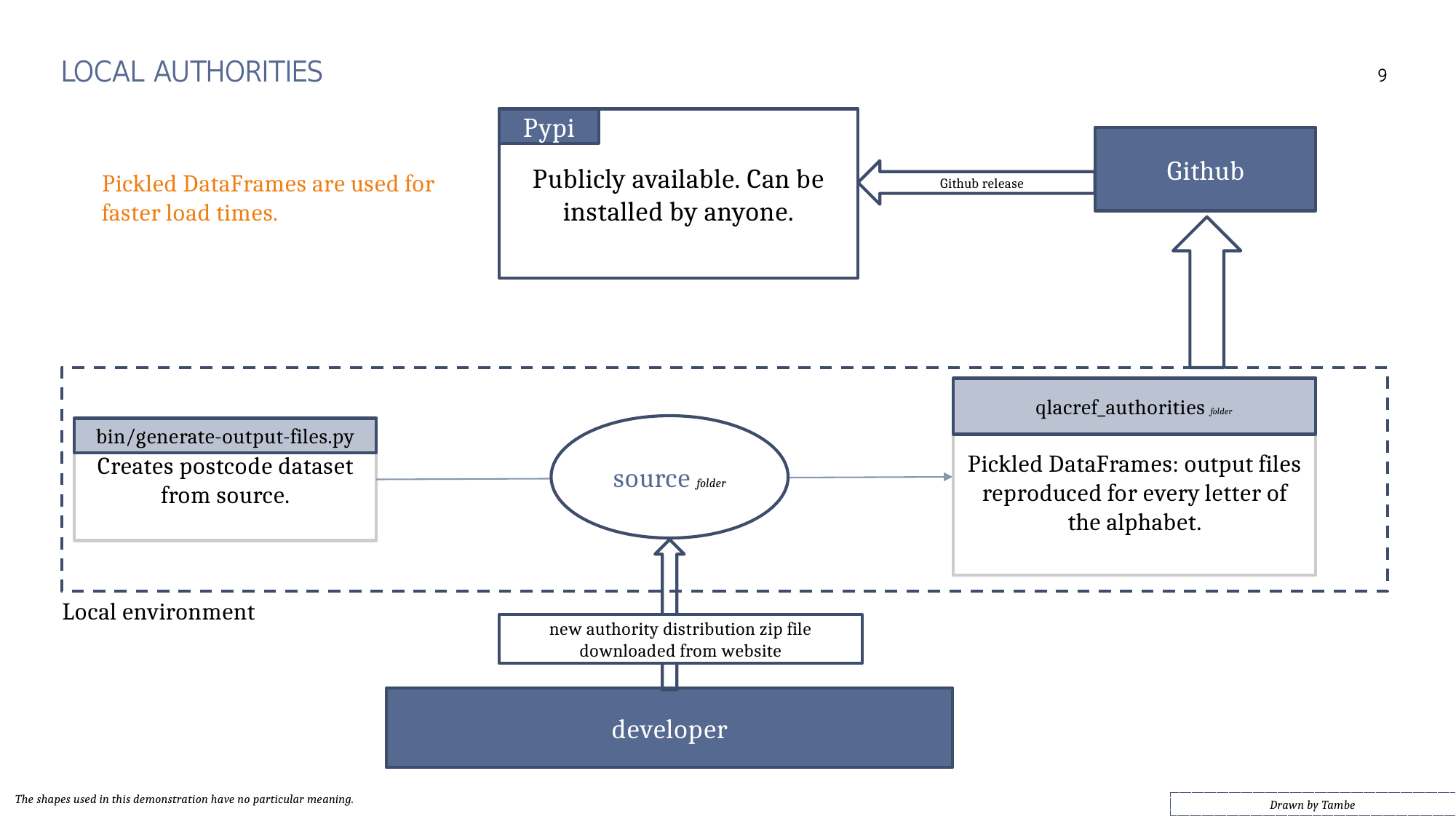

# Local authorities
9
Publicly available. Can be installed by anyone.
Pypi
Github
Github release
Pickled DataFrames are used for faster load times.

qlacref_authorities folder

Pickled DataFrames: output files reproduced for every letter of the alphabet.
source folder
bin/generate-output-files.py
Creates postcode dataset from source.

Local environment
new authority distribution zip file downloaded from website
developer
The shapes used in this demonstration have no particular meaning.
Drawn by Tambe